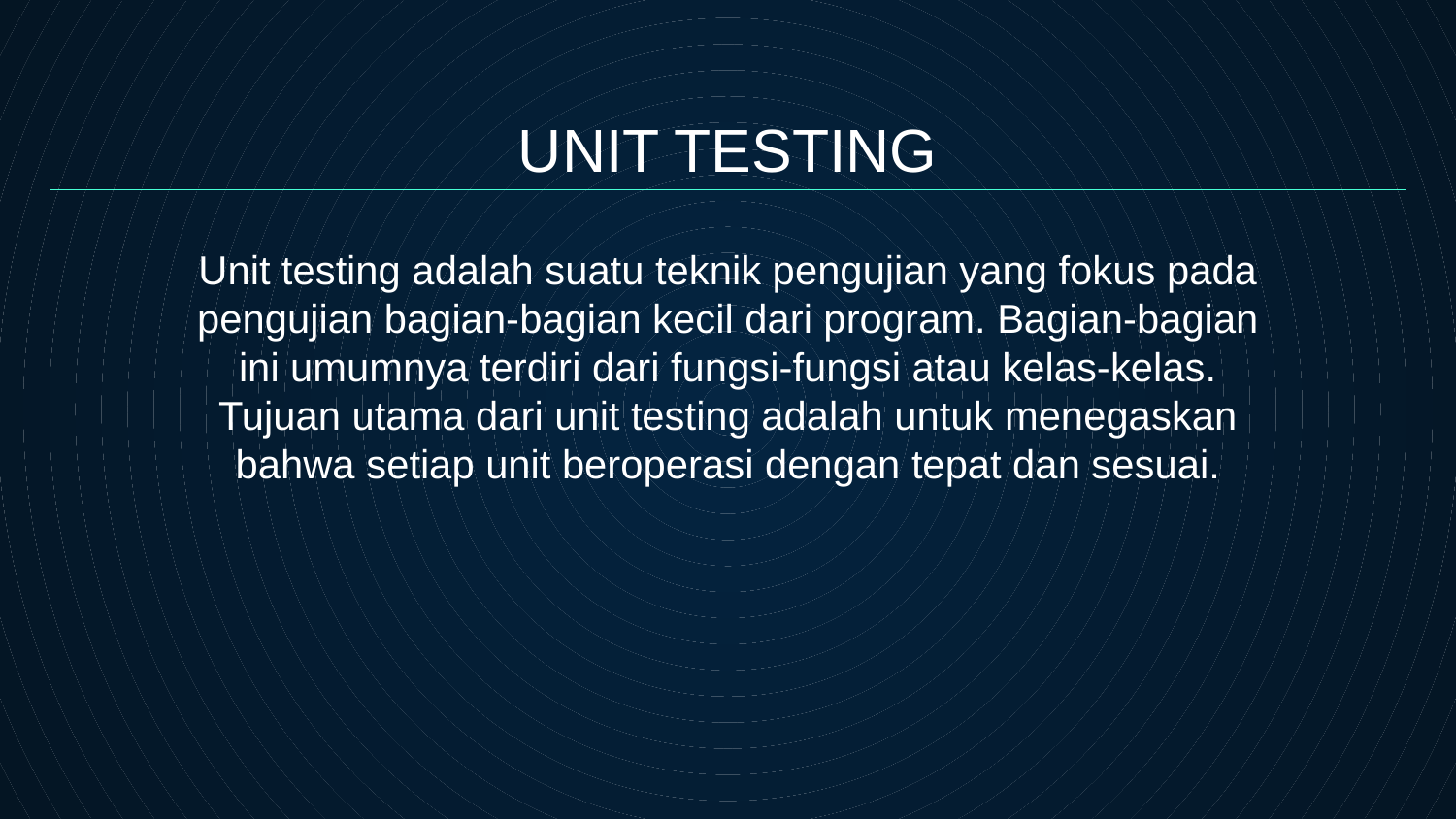

UNIT TESTING
Unit testing adalah suatu teknik pengujian yang fokus pada pengujian bagian-bagian kecil dari program. Bagian-bagian ini umumnya terdiri dari fungsi-fungsi atau kelas-kelas. Tujuan utama dari unit testing adalah untuk menegaskan bahwa setiap unit beroperasi dengan tepat dan sesuai.